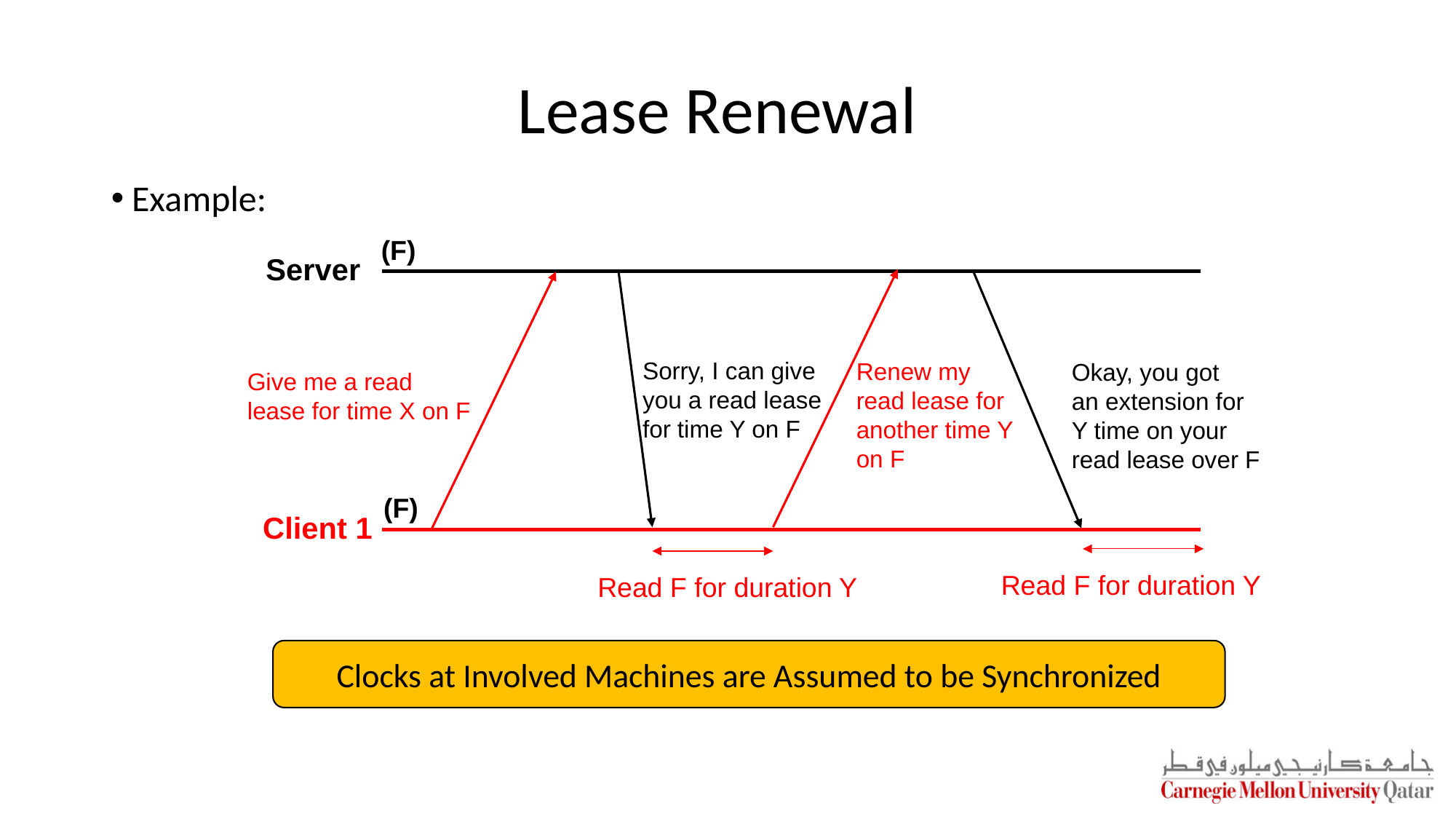

# Lease Renewal
Example:

(F)
Server
Sorry, I can give
you a read lease
for time Y on F
Renew my
read lease for
another time Y
on F
Okay, you got
an extension for
Y time on your
read lease over F
Give me a read
lease for time X on F
(F)
Client 1
Read F for duration Y
Read F for duration Y
Clocks at Involved Machines are Assumed to be Synchronized